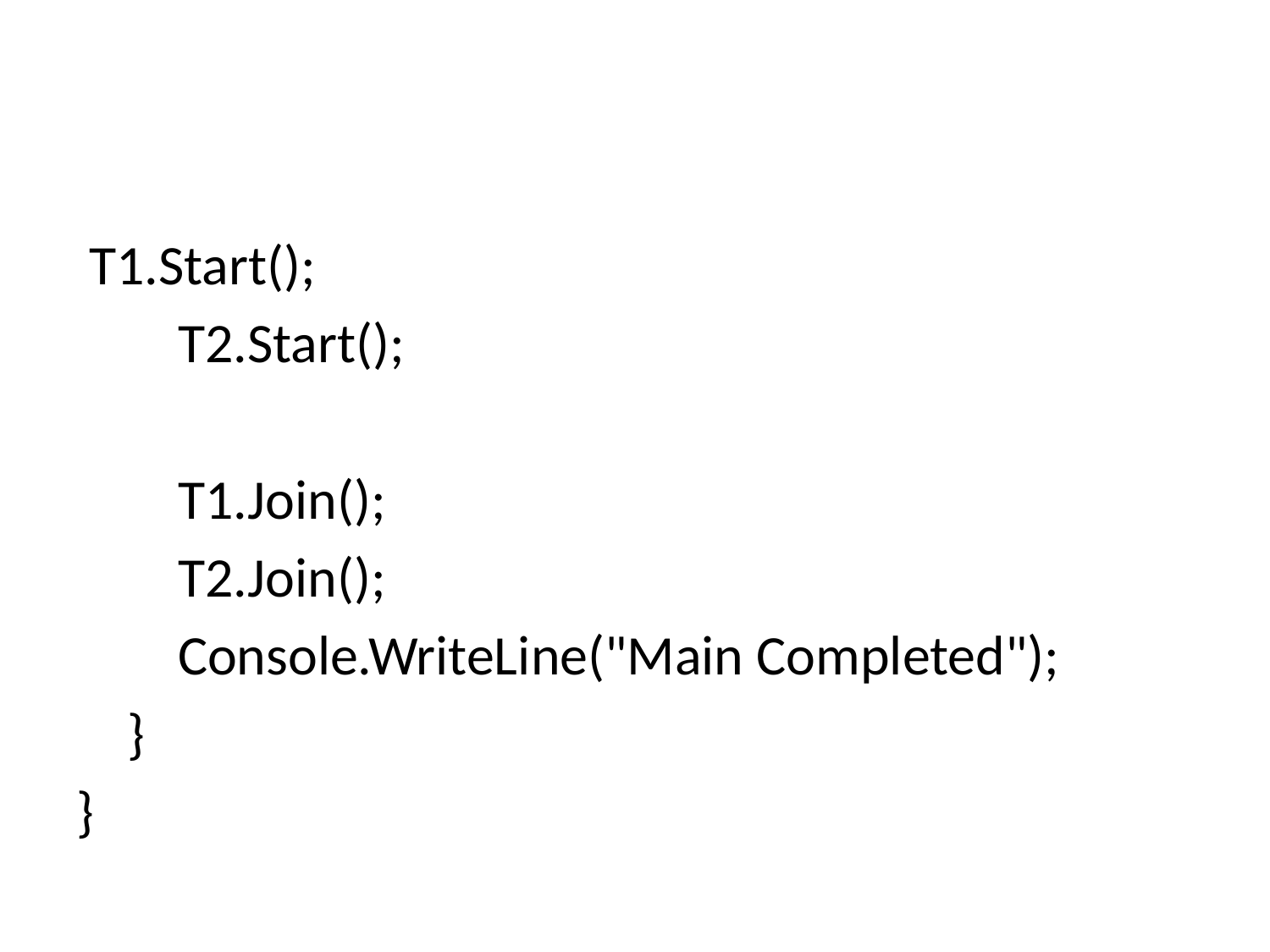

#
 T1.Start();
        T2.Start();

        T1.Join();
        T2.Join();
        Console.WriteLine("Main Completed");
    }
}